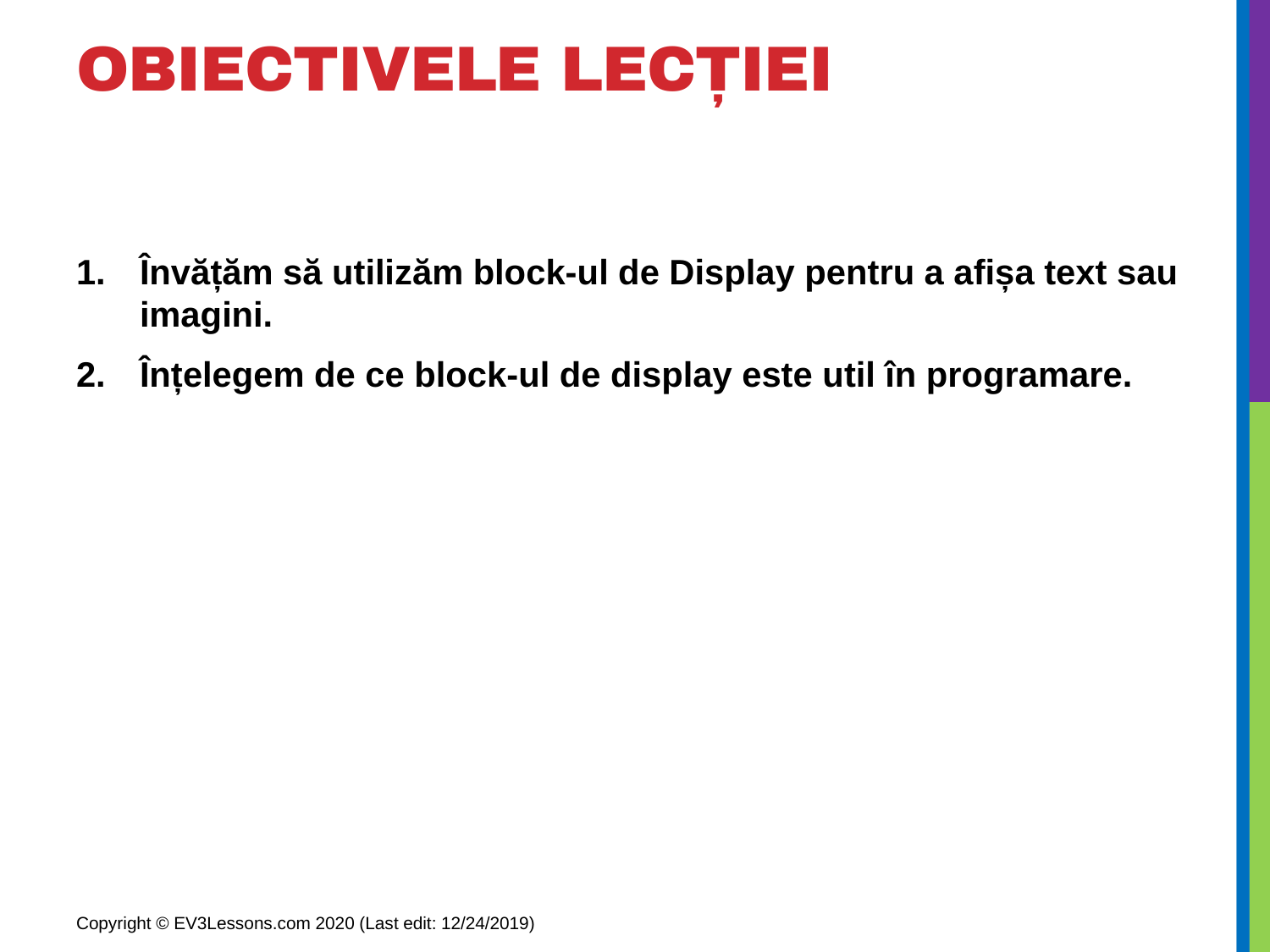

# Obiectivele lecției
Învățăm să utilizăm block-ul de Display pentru a afișa text sau imagini.
Înțelegem de ce block-ul de display este util în programare.
Copyright © EV3Lessons.com 2020 (Last edit: 12/24/2019)